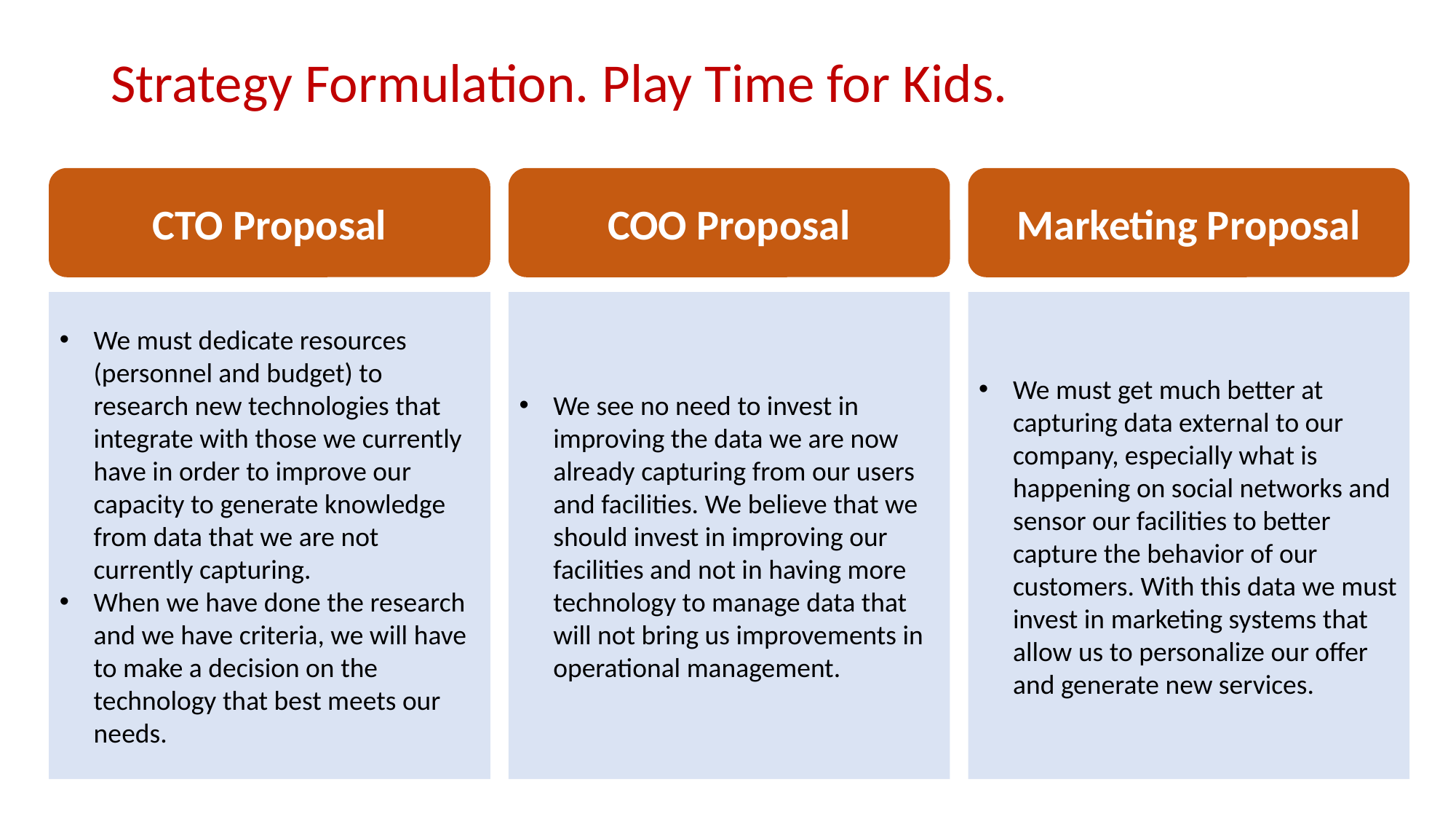

# Strategy Formulation. Play Time for Kids.
CTO Proposal
COO Proposal
Marketing Proposal
We must dedicate resources (personnel and budget) to research new technologies that integrate with those we currently have in order to improve our capacity to generate knowledge from data that we are not currently capturing.
When we have done the research and we have criteria, we will have to make a decision on the technology that best meets our needs.
We see no need to invest in improving the data we are now already capturing from our users and facilities. We believe that we should invest in improving our facilities and not in having more technology to manage data that will not bring us improvements in operational management.
We must get much better at capturing data external to our company, especially what is happening on social networks and sensor our facilities to better capture the behavior of our customers. With this data we must invest in marketing systems that allow us to personalize our offer and generate new services.